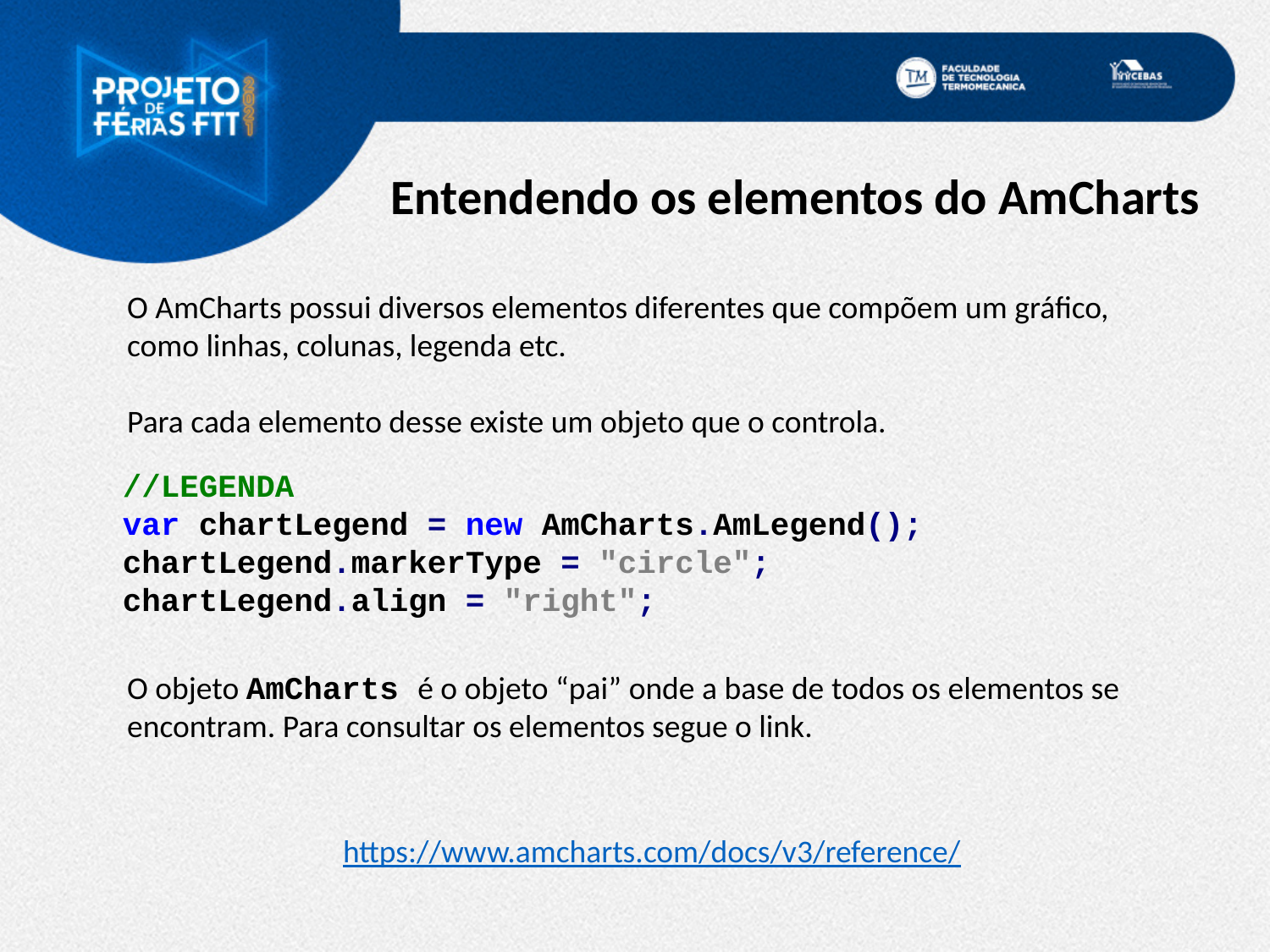

Entendendo os elementos do AmCharts
O AmCharts possui diversos elementos diferentes que compõem um gráfico, como linhas, colunas, legenda etc.

Para cada elemento desse existe um objeto que o controla.

O objeto AmCharts é o objeto “pai” onde a base de todos os elementos se encontram. Para consultar os elementos segue o link.
//LEGENDA
var chartLegend = new AmCharts.AmLegend();
chartLegend.markerType = "circle";
chartLegend.align = "right";
https://www.amcharts.com/docs/v3/reference/